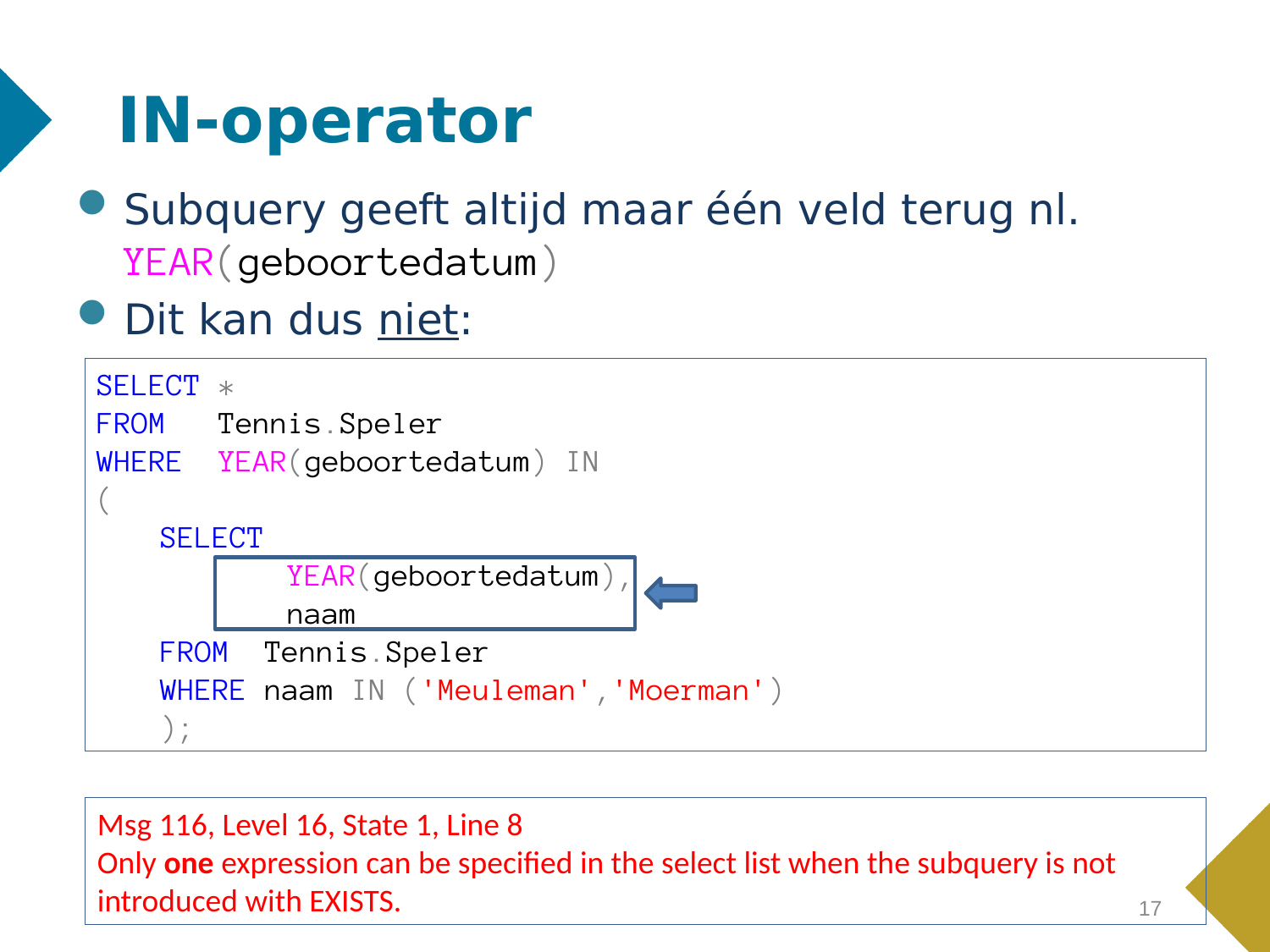

# IN-operator
Subquery geeft altijd maar één veld terug nl. YEAR(geboortedatum)
Dit kan dus niet:
SELECT *
FROM   Tennis.Speler
WHERE  YEAR(geboortedatum) IN
(
SELECT
	YEAR(geboortedatum),
	naam
FROM  Tennis.Speler
WHERE naam IN ('Meuleman','Moerman')
);

Msg 116, Level 16, State 1, Line 8
Only one expression can be specified in the select list when the subquery is not introduced with EXISTS.
17